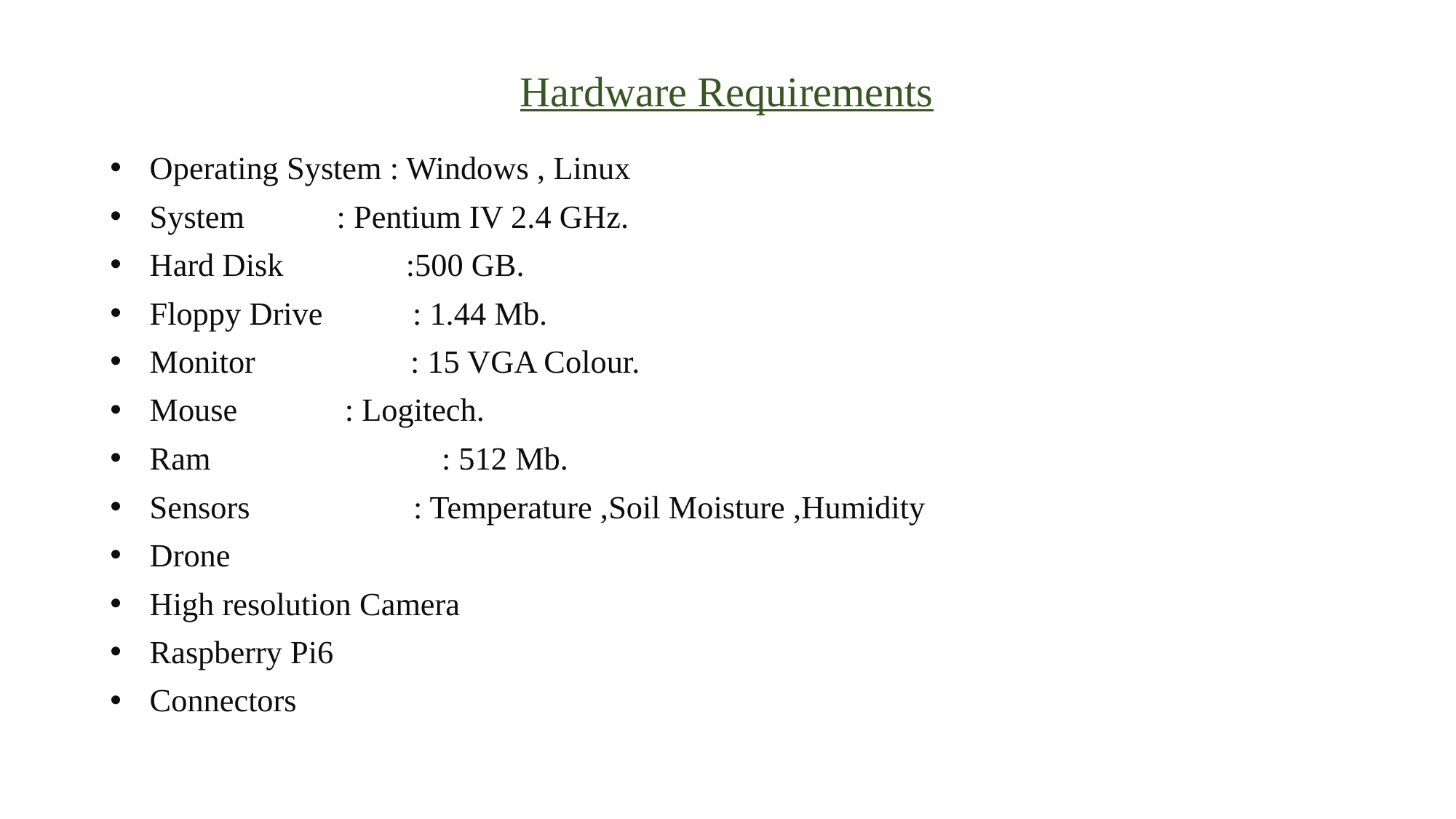

# Hardware Requirements
Operating System : Windows , Linux
System	           : Pentium IV 2.4 GHz.
Hard Disk               :500 GB.
Floppy Drive           : 1.44 Mb.
Monitor                   : 15 VGA Colour.
Mouse	            : Logitech.
Ram	 	            : 512 Mb.
Sensors                    : Temperature ,Soil Moisture ,Humidity
Drone
High resolution Camera
Raspberry Pi6
Connectors